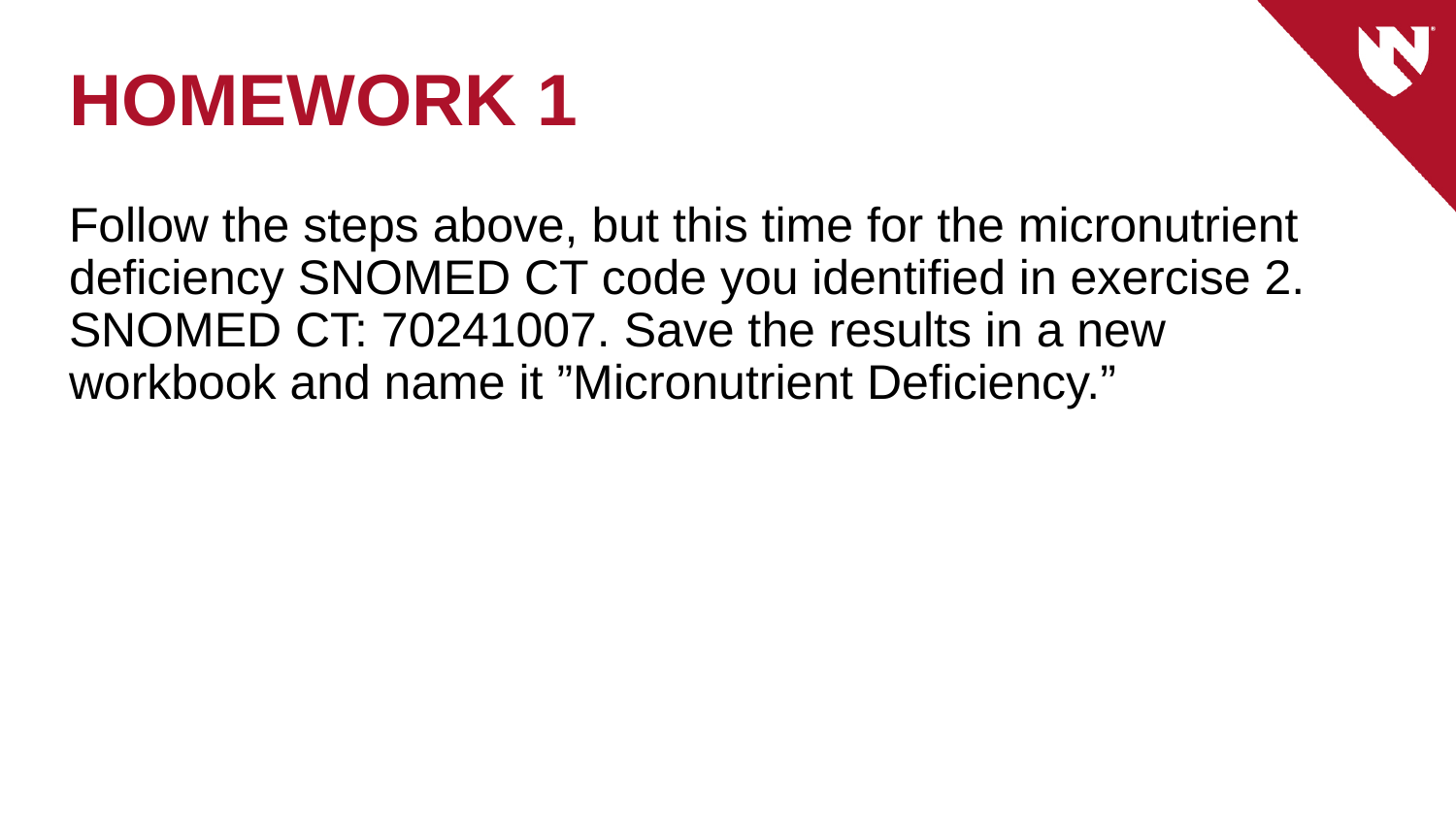

# HOMEWORK 1
Follow the steps above, but this time for the micronutrient deficiency SNOMED CT code you identified in exercise 2. SNOMED CT: 70241007. Save the results in a new workbook and name it ”Micronutrient Deficiency.”